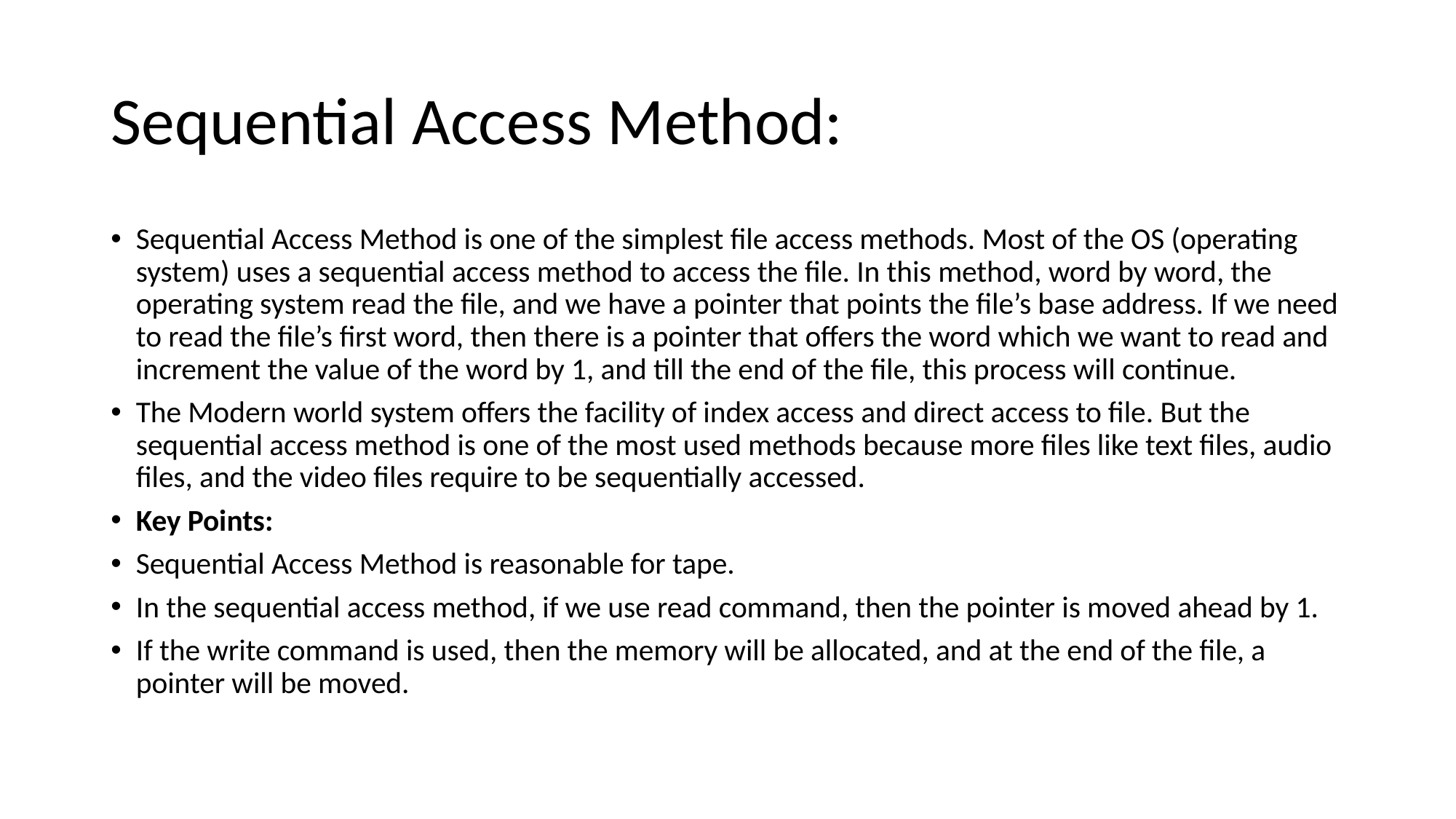

# Sequential Access Method:
Sequential Access Method is one of the simplest file access methods. Most of the OS (operating system) uses a sequential access method to access the file. In this method, word by word, the operating system read the file, and we have a pointer that points the file’s base address. If we need to read the file’s first word, then there is a pointer that offers the word which we want to read and increment the value of the word by 1, and till the end of the file, this process will continue.
The Modern world system offers the facility of index access and direct access to file. But the sequential access method is one of the most used methods because more files like text files, audio files, and the video files require to be sequentially accessed.
Key Points:
Sequential Access Method is reasonable for tape.
In the sequential access method, if we use read command, then the pointer is moved ahead by 1.
If the write command is used, then the memory will be allocated, and at the end of the file, a pointer will be moved.